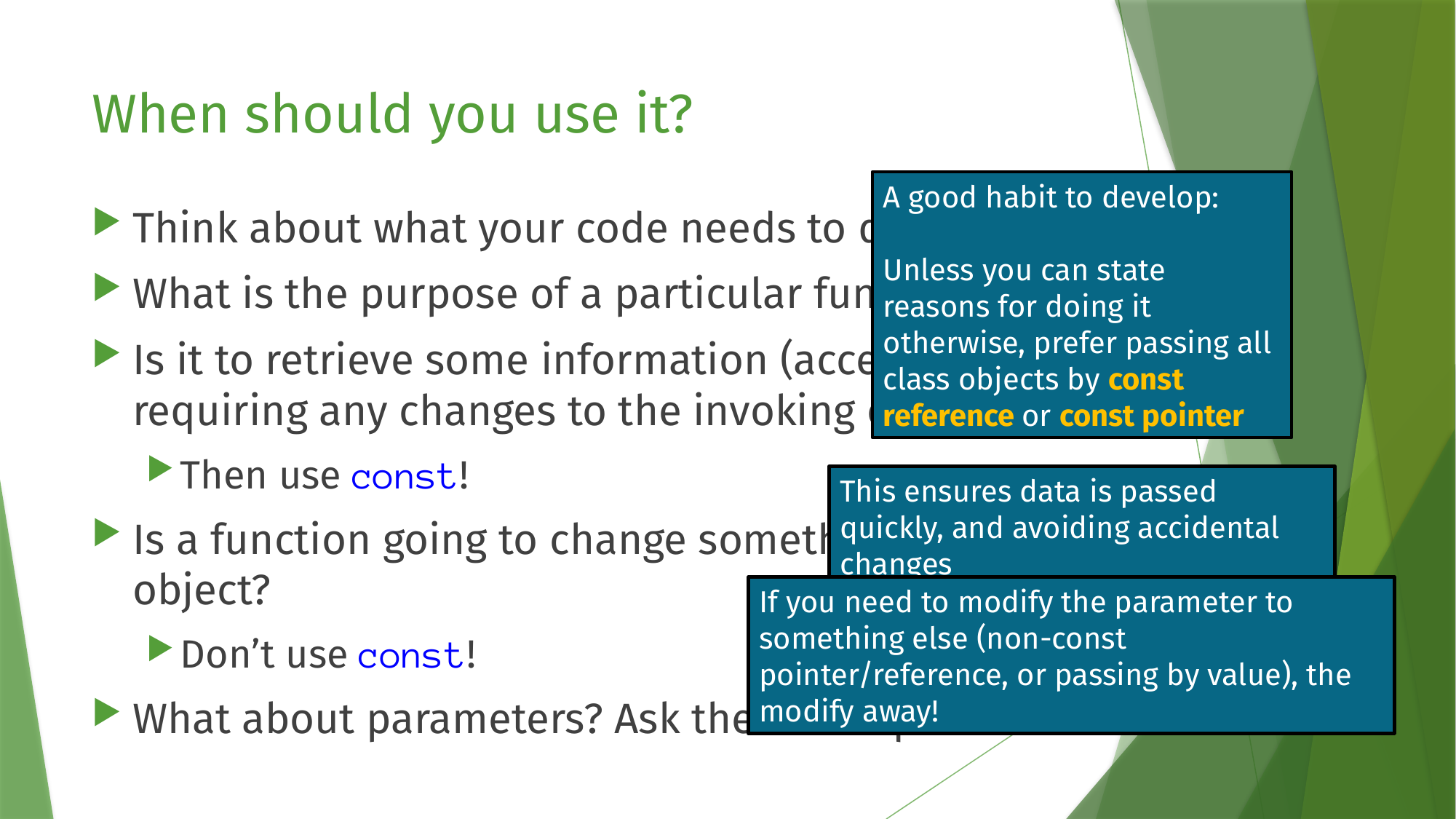

# When should you use it?
A good habit to develop:

Unless you can state reasons for doing it otherwise, prefer passing all class objects by const reference or const pointer
Think about what your code needs to do
What is the purpose of a particular function?
Is it to retrieve some information (accessor) without requiring any changes to the invoking object?
Then use const!
Is a function going to change something about the object?
Don’t use const!
What about parameters? Ask the same questions.
This ensures data is passed quickly, and avoiding accidental changes
If you need to modify the parameter to something else (non-const pointer/reference, or passing by value), the modify away!